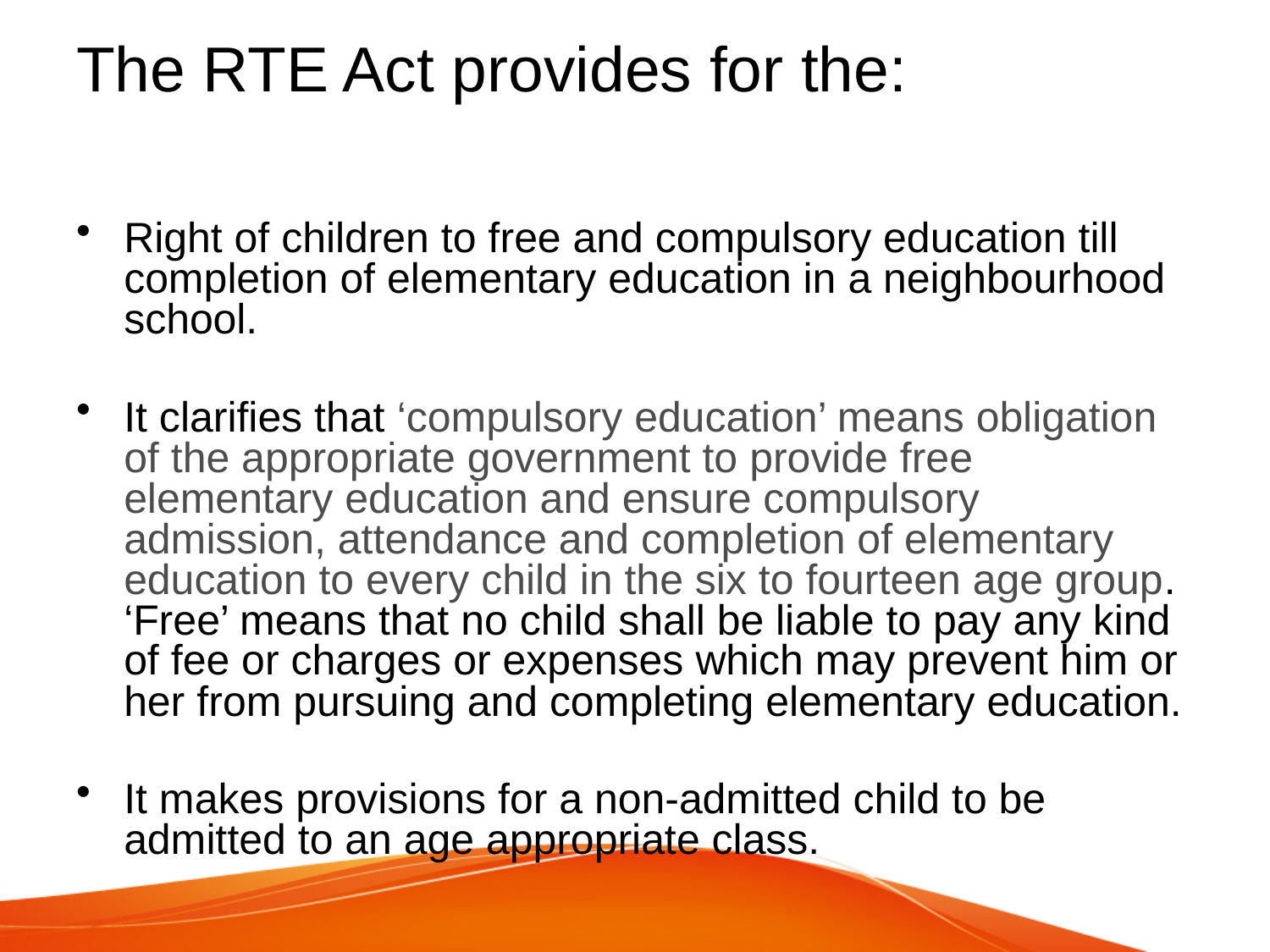

# The RTE Act provides for the:

Right of children to free and compulsory education till completion of elementary education in a neighbourhood school.

It clarifies that ‘compulsory education’ means obligation of the appropriate government to provide free elementary education and ensure compulsory admission, attendance and completion of elementary education to every child in the six to fourteen age group. ‘Free’ means that no child shall be liable to pay any kind of fee or charges or expenses which may prevent him or her from pursuing and completing elementary education.

It makes provisions for a non-admitted child to be admitted to an age appropriate class.